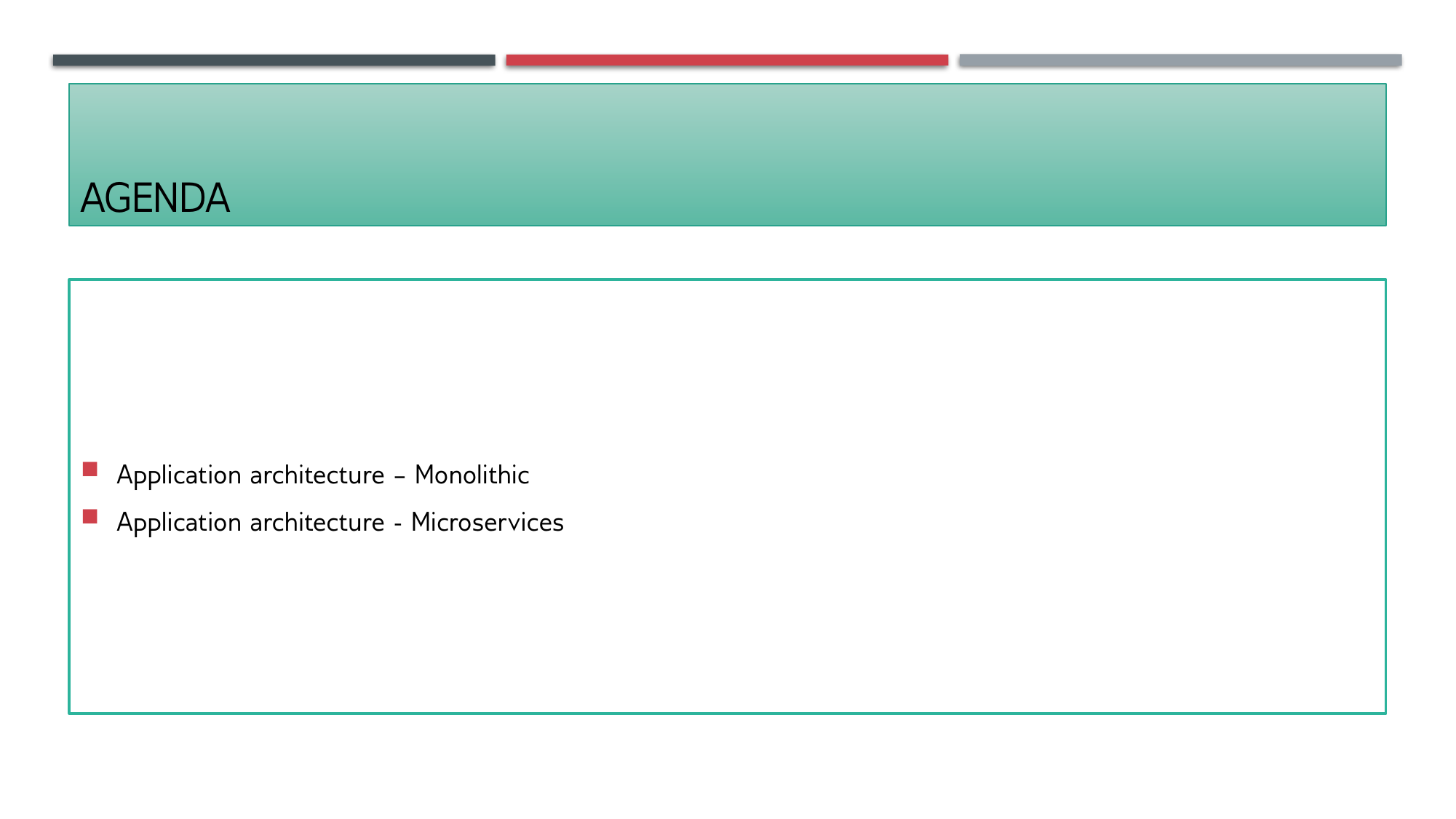

# AGENDA
Application architecture – Monolithic
Application architecture - Microservices